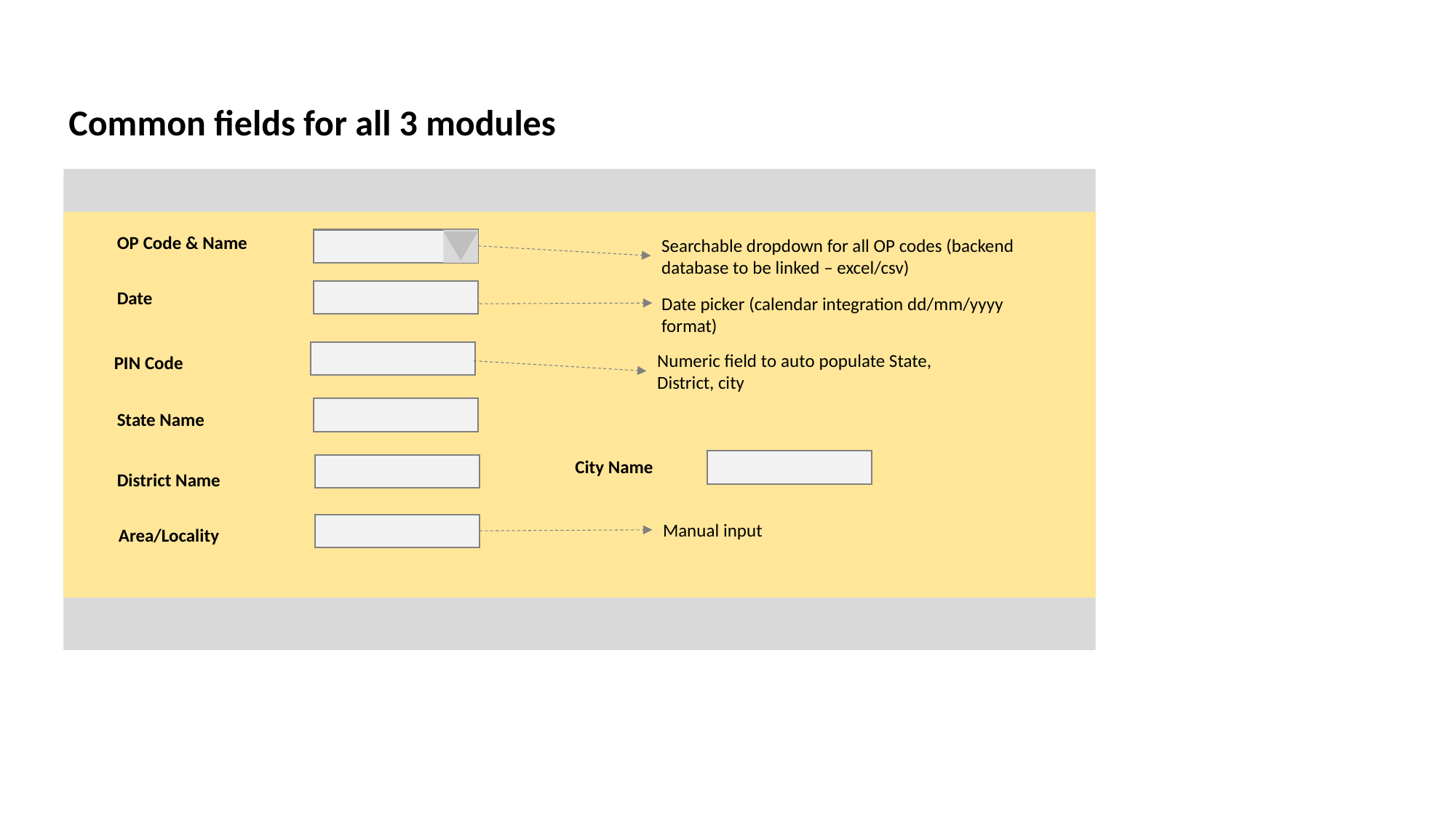

Common fields for all 3 modules

OP Code & Name
Searchable dropdown for all OP codes (backend database to be linked – excel/csv)

Date

Date picker (calendar integration dd/mm/yyyy format)

Numeric field to auto populate State, District, city
PIN Code

State Name
City Name

District Name
Manual input

Area/Locality